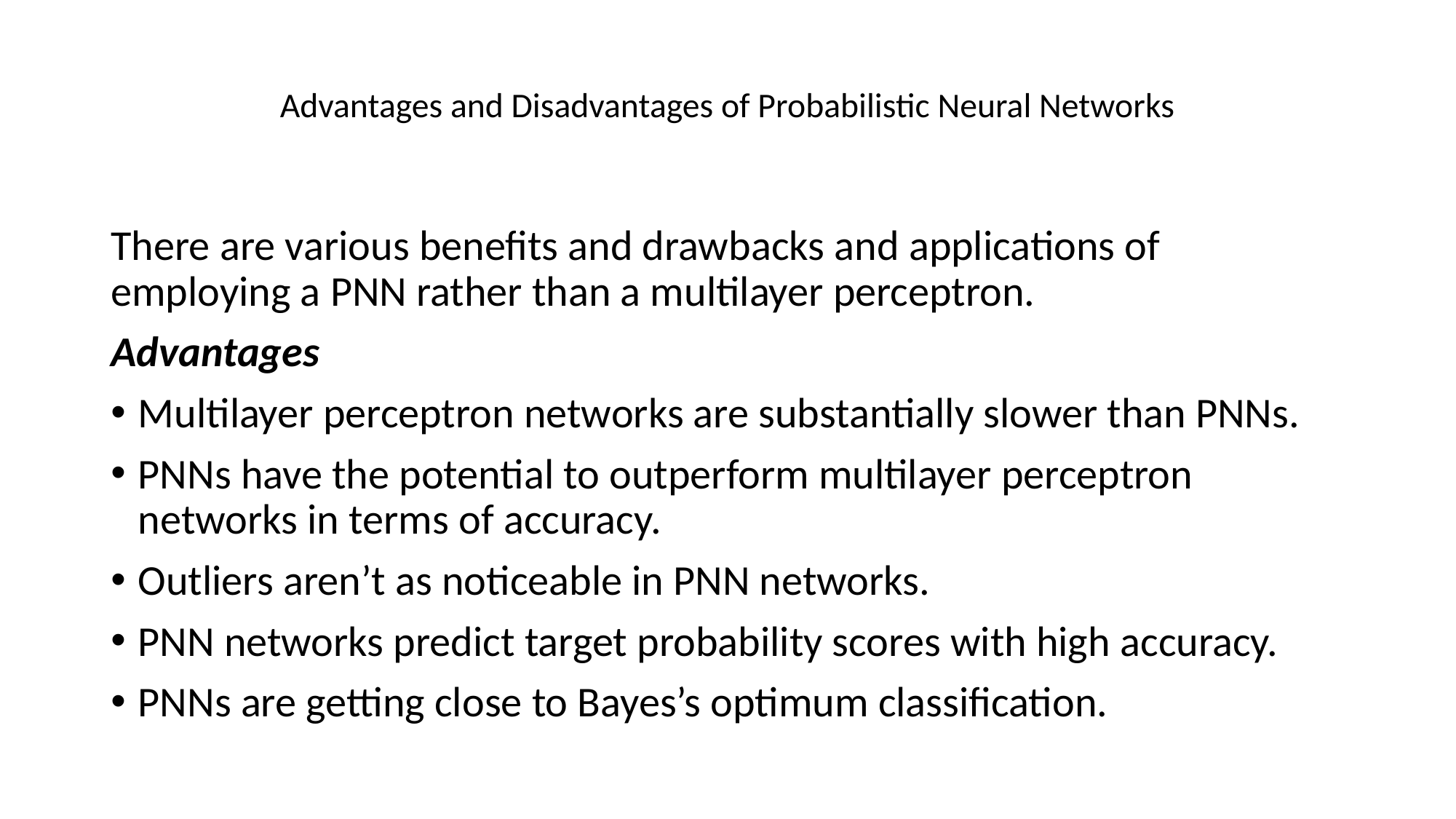

# Advantages and Disadvantages of Probabilistic Neural Networks
There are various benefits and drawbacks and applications of employing a PNN rather than a multilayer perceptron.
Advantages
Multilayer perceptron networks are substantially slower than PNNs.
PNNs have the potential to outperform multilayer perceptron networks in terms of accuracy.
Outliers aren’t as noticeable in PNN networks.
PNN networks predict target probability scores with high accuracy.
PNNs are getting close to Bayes’s optimum classification.